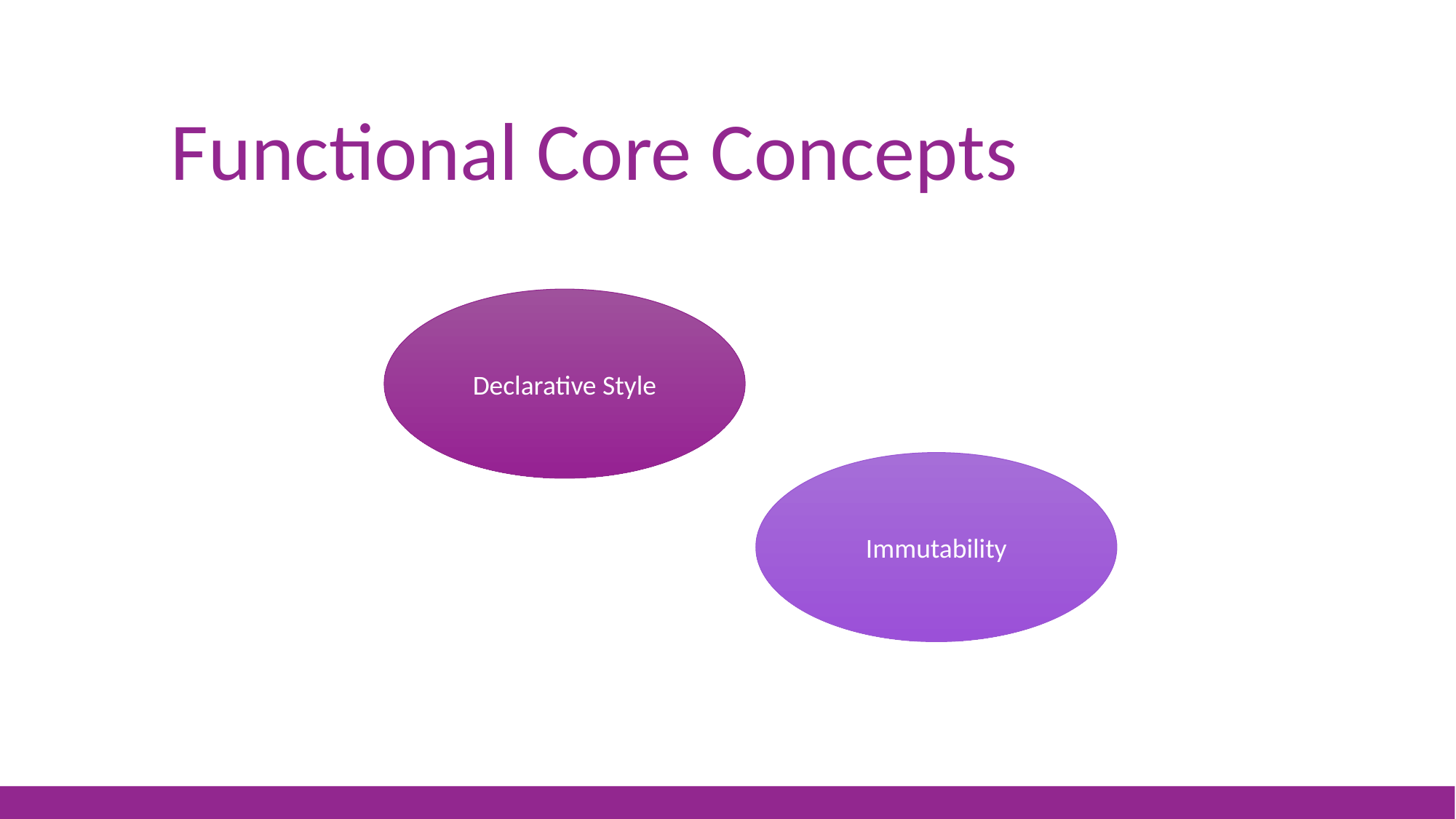

# Functional Core Concepts
Declarative Style
Immutability